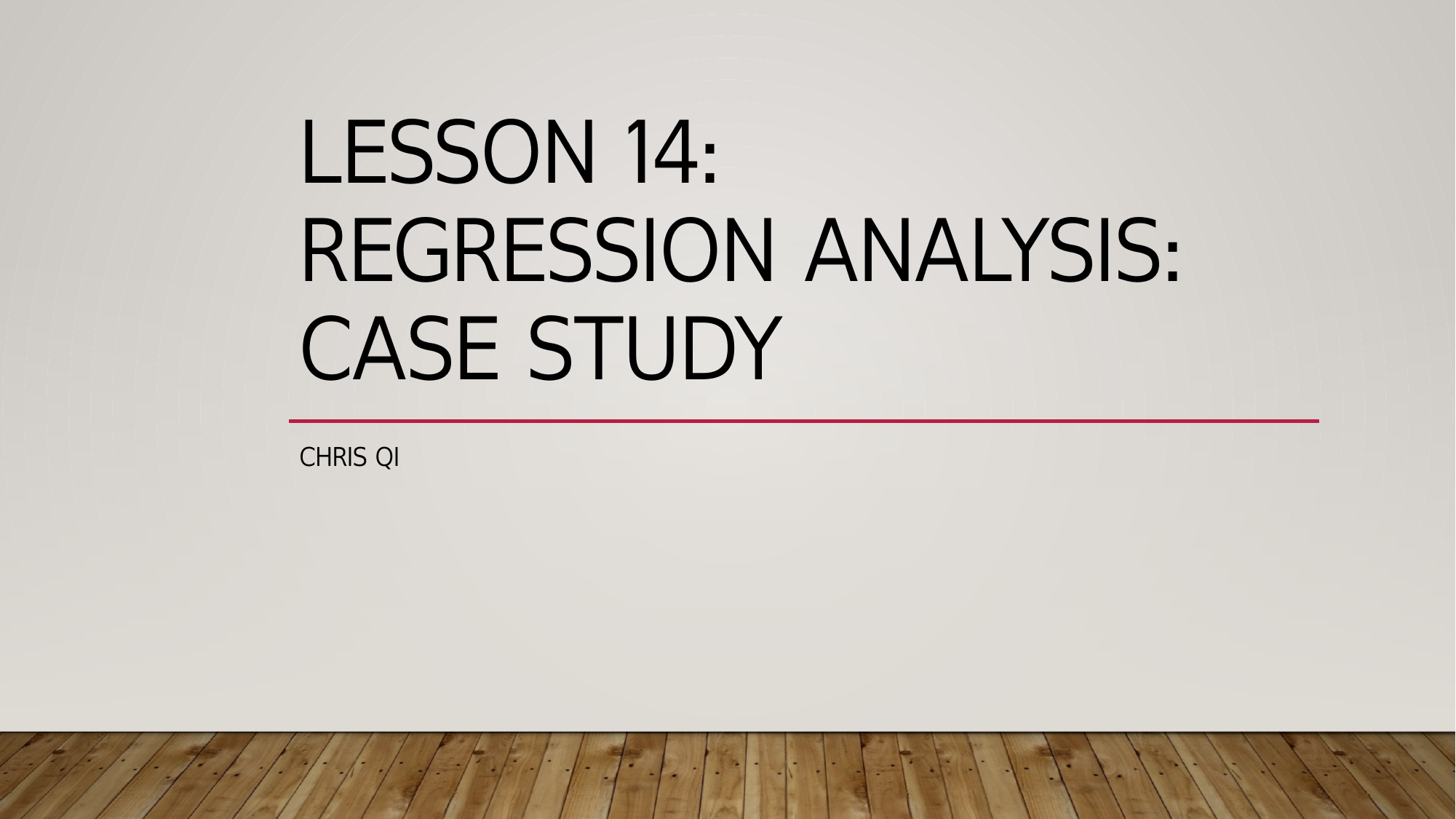

# Lesson 14: Regression Analysis: case study
Chris Qi